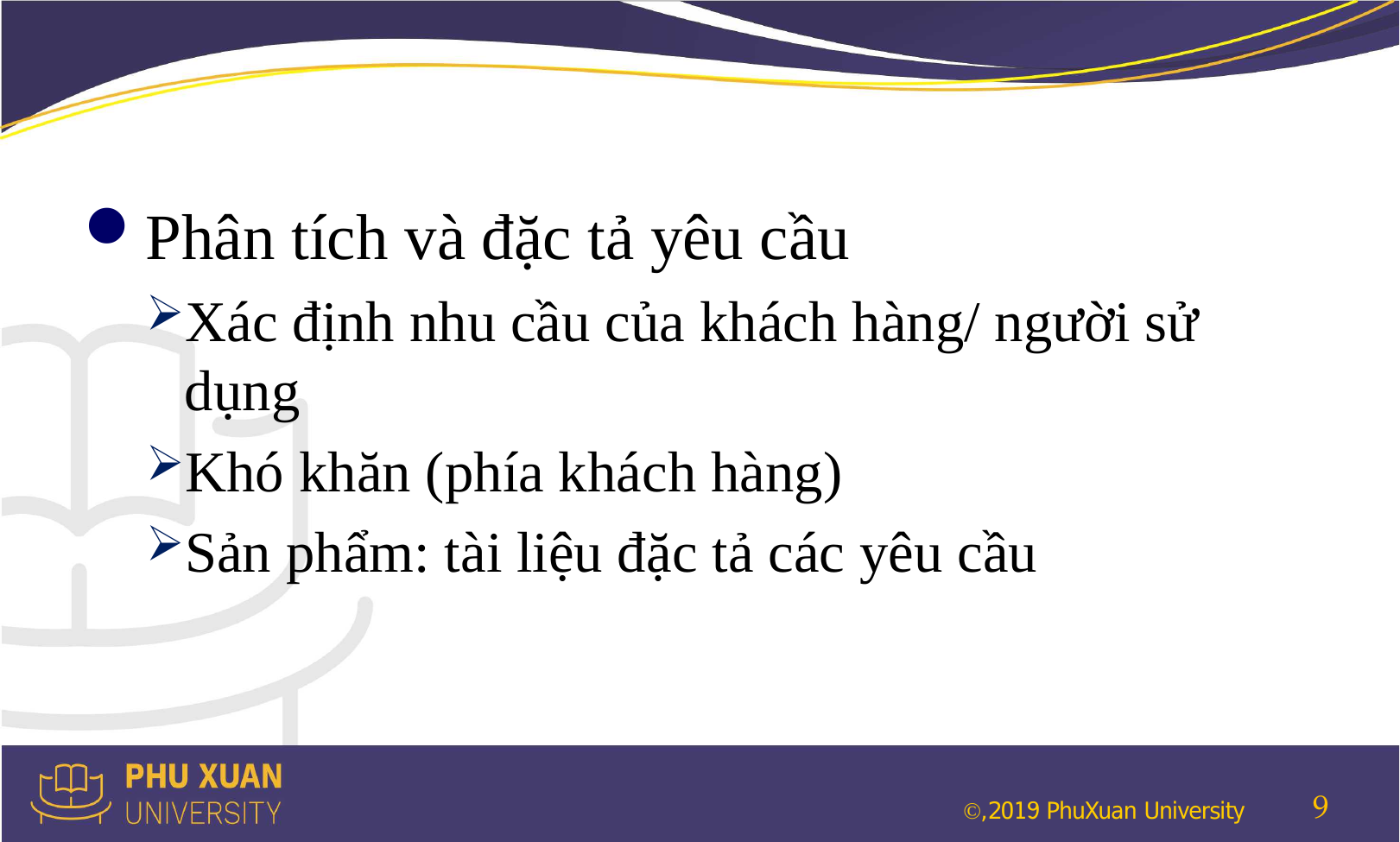

#
Phân tích và đặc tả yêu cầu
Xác định nhu cầu của khách hàng/ người sử dụng
Khó khăn (phía khách hàng)
Sản phẩm: tài liệu đặc tả các yêu cầu

9